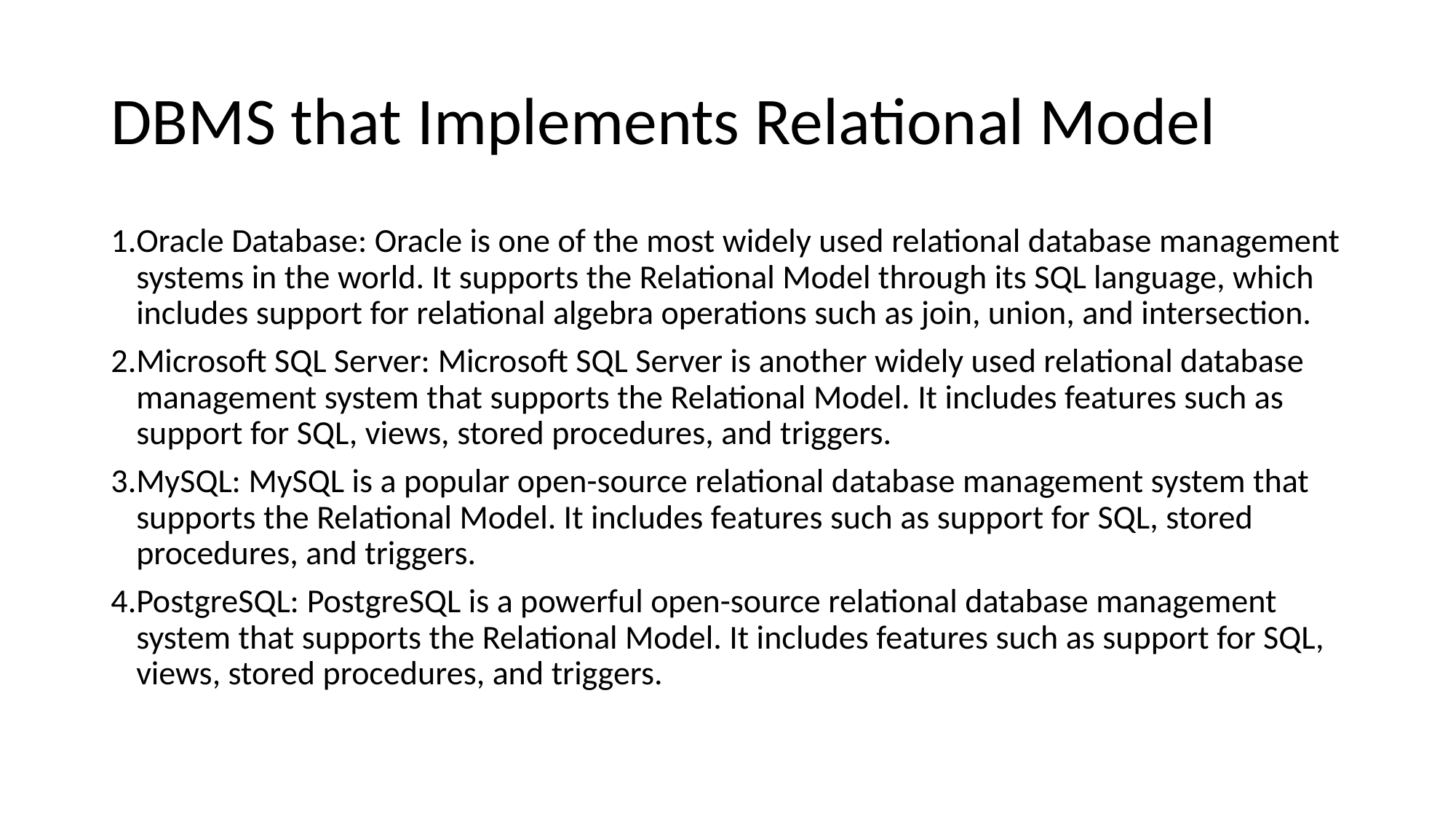

# DBMS that Implements Relational Model
Oracle Database: Oracle is one of the most widely used relational database management systems in the world. It supports the Relational Model through its SQL language, which includes support for relational algebra operations such as join, union, and intersection.
Microsoft SQL Server: Microsoft SQL Server is another widely used relational database management system that supports the Relational Model. It includes features such as support for SQL, views, stored procedures, and triggers.
MySQL: MySQL is a popular open-source relational database management system that supports the Relational Model. It includes features such as support for SQL, stored procedures, and triggers.
PostgreSQL: PostgreSQL is a powerful open-source relational database management system that supports the Relational Model. It includes features such as support for SQL, views, stored procedures, and triggers.